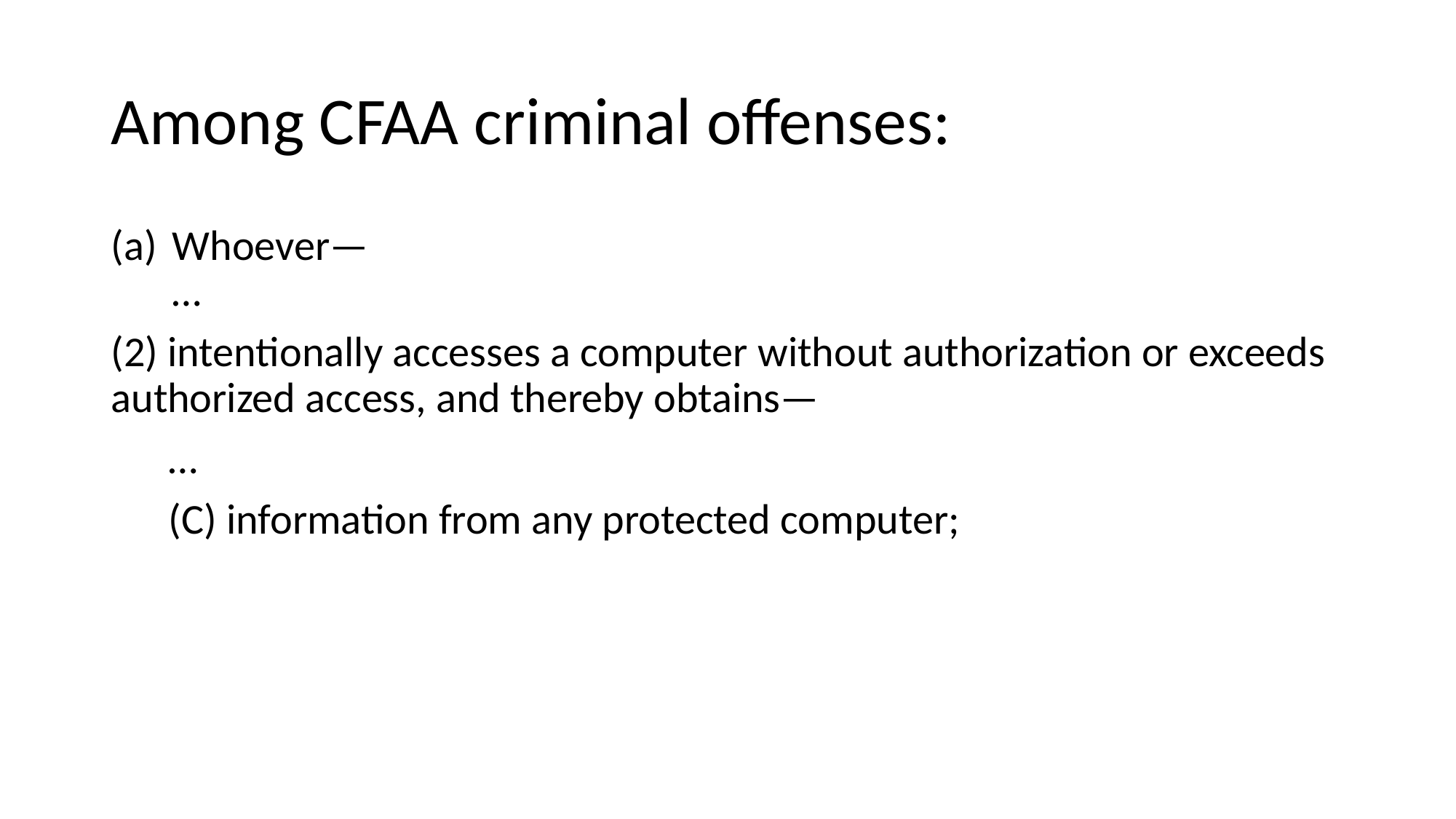

# Among CFAA criminal offenses:
Whoever—
…
(2) intentionally accesses a computer without authorization or exceeds authorized access, and thereby obtains—
      …
      (C) information from any protected computer;